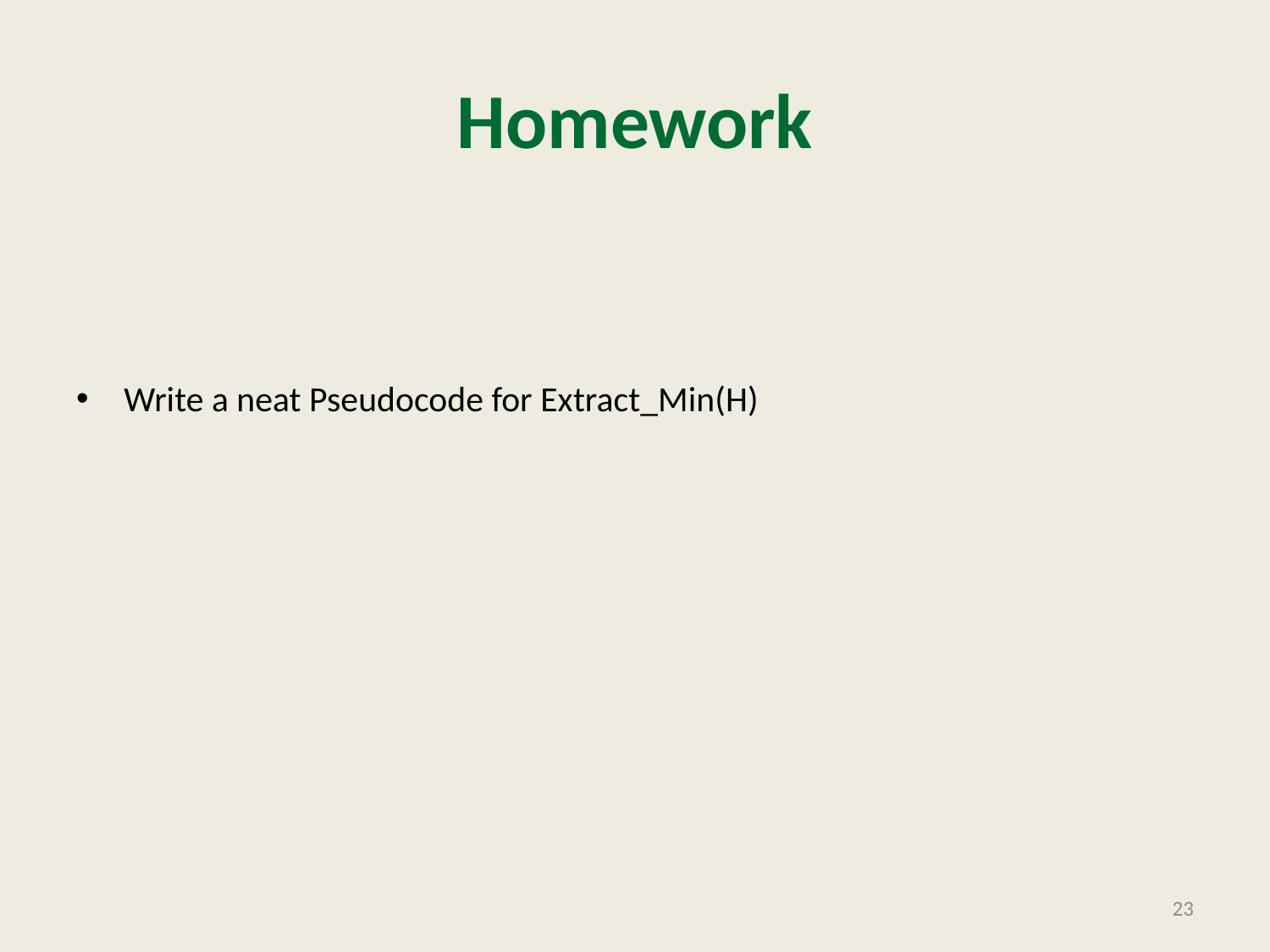

# Homework

Write a neat Pseudocode for Extract_Min(H)
23